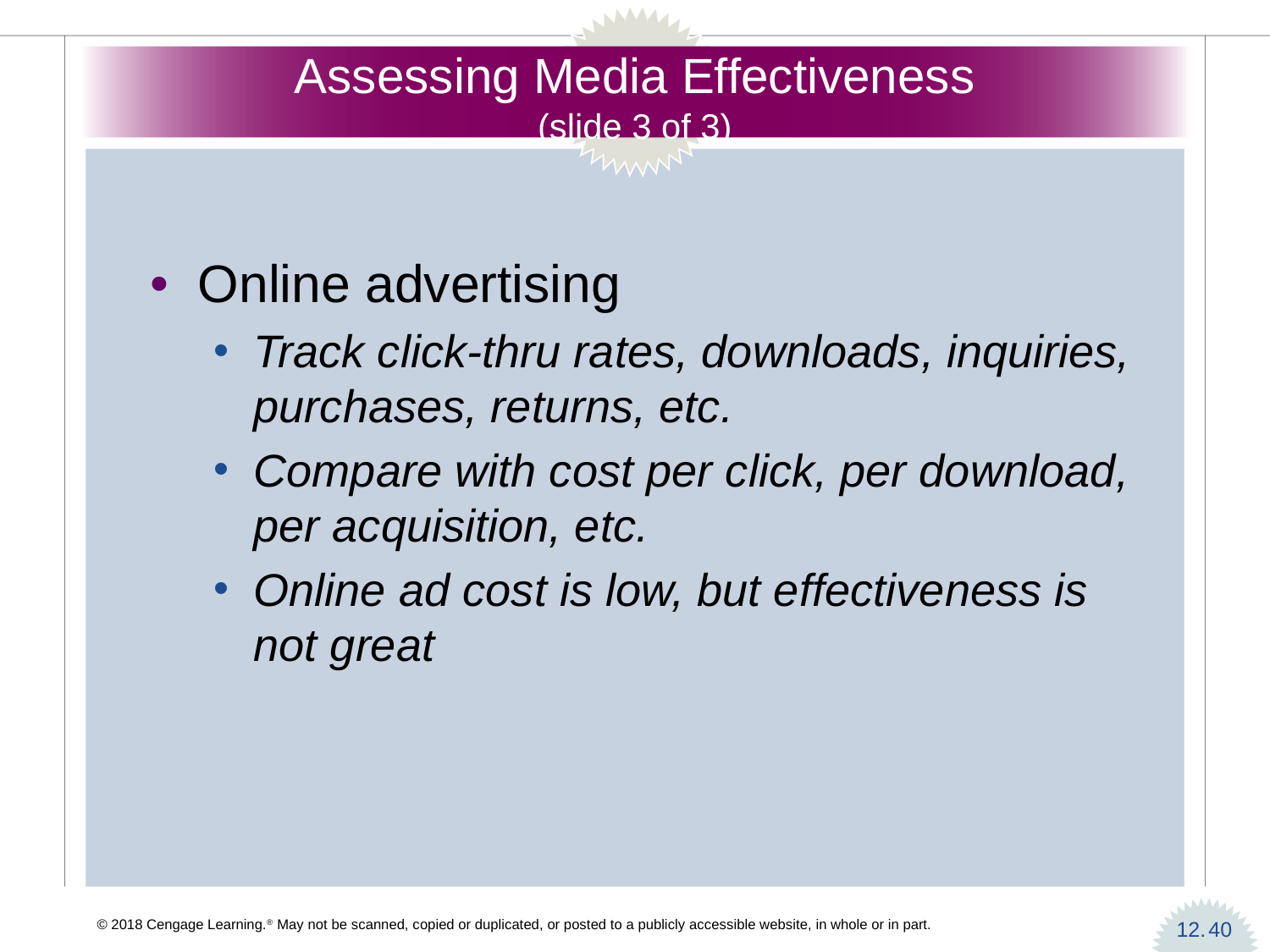

# Assessing Media Effectiveness (slide 3 of 3)
Online advertising
Track click-thru rates, downloads, inquiries, purchases, returns, etc.
Compare with cost per click, per download, per acquisition, etc.
Online ad cost is low, but effectiveness is not great
40